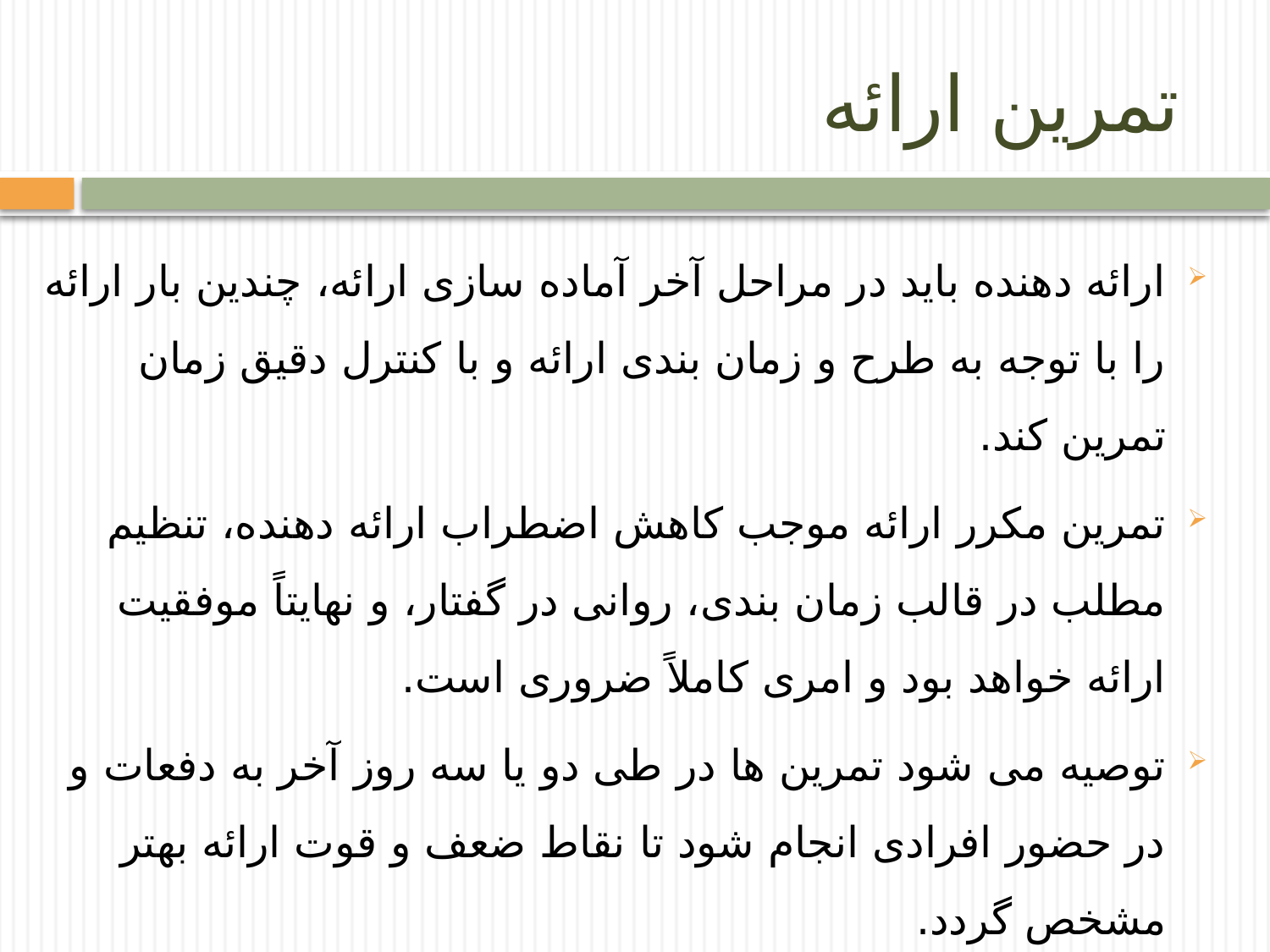

# تمرین ارائه
ارائه دهنده باید در مراحل آخر آماده سازی ارائه، چندین بار ارائه را با توجه به طرح و زمان بندی ارائه و با کنترل دقیق زمان تمرین کند.
تمرین مکرر ارائه موجب کاهش اضطراب ارائه دهنده، تنظیم مطلب در قالب زمان بندی، روانی در گفتار، و نهایتاً موفقیت ارائه خواهد بود و امری کاملاً ضروری است.
توصیه می شود تمرین ها در طی دو یا سه روز آخر به دفعات و در حضور افرادی انجام شود تا نقاط ضعف و قوت ارائه بهتر مشخص گردد.